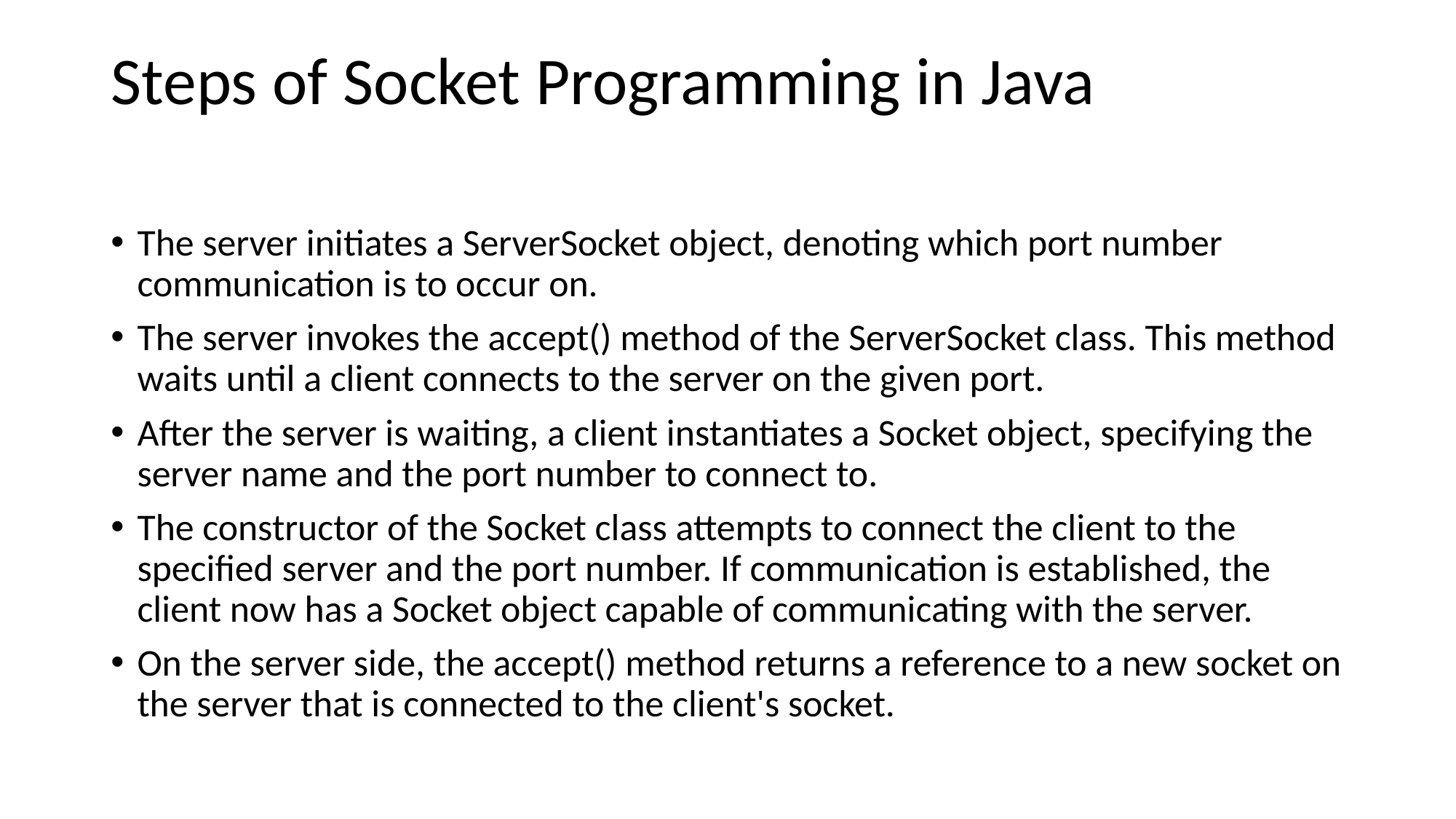

# Steps of Socket Programming in Java
The server initiates a ServerSocket object, denoting which port number communication is to occur on.
The server invokes the accept() method of the ServerSocket class. This method waits until a client connects to the server on the given port.
After the server is waiting, a client instantiates a Socket object, specifying the server name and the port number to connect to.
The constructor of the Socket class attempts to connect the client to the specified server and the port number. If communication is established, the client now has a Socket object capable of communicating with the server.
On the server side, the accept() method returns a reference to a new socket on the server that is connected to the client's socket.